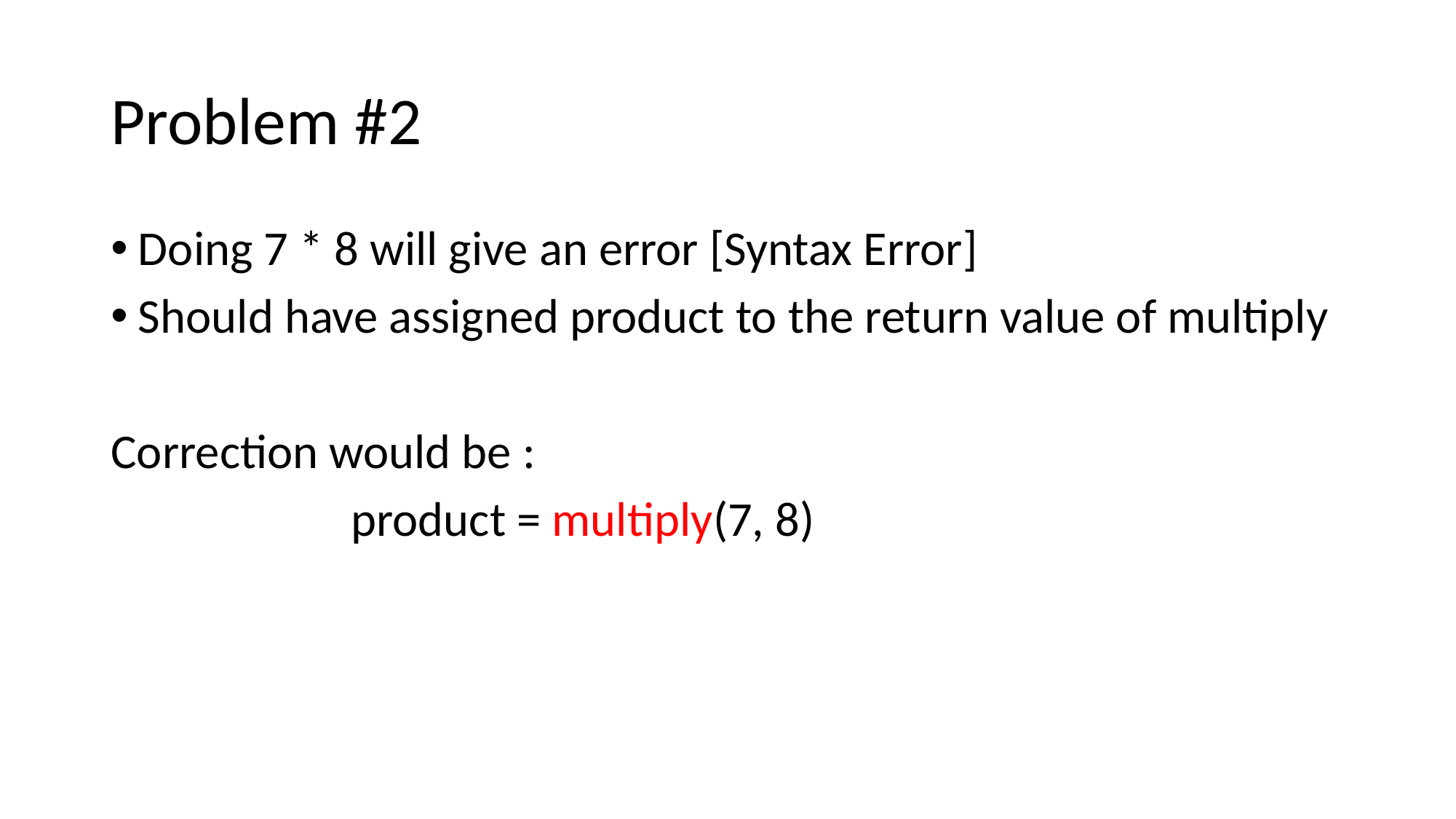

# Problem #2
Doing 7 * 8 will give an error [Syntax Error]
Should have assigned product to the return value of multiply

Correction would be :
                      product = multiply(7, 8)